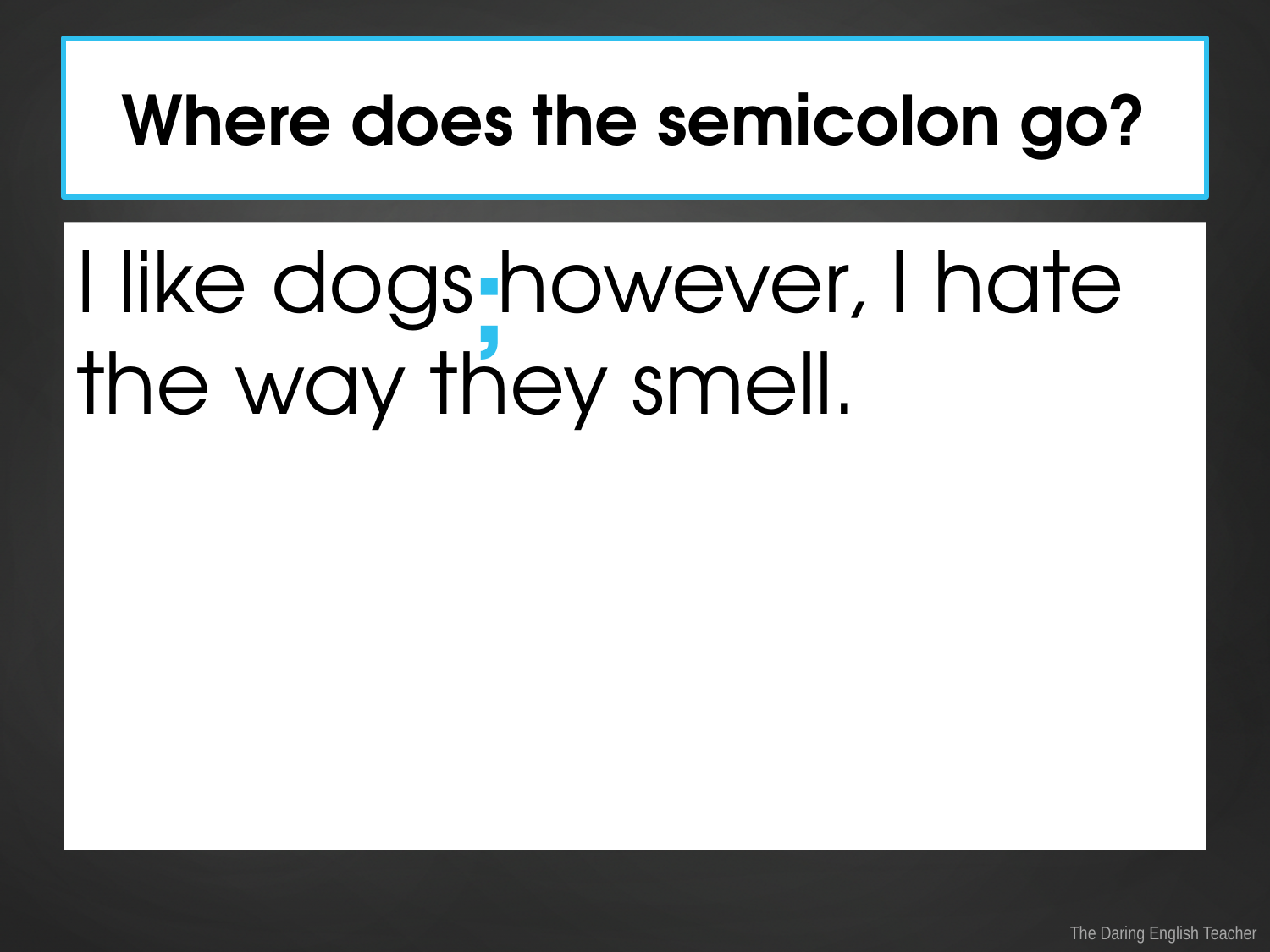

# Where does the semicolon go?
;
I like dogs however, I hate the way they smell.